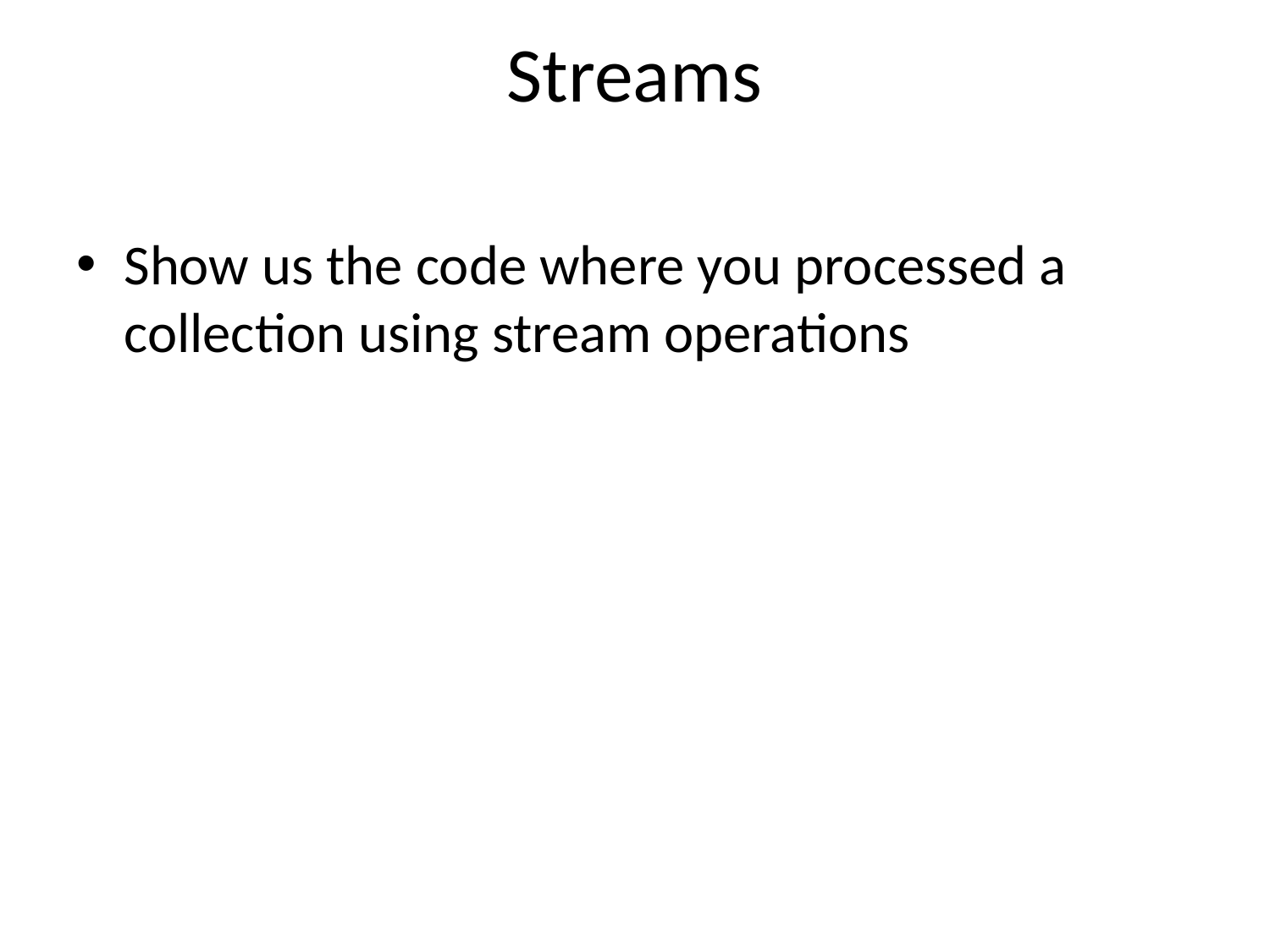

# Streams
Show us the code where you processed a collection using stream operations